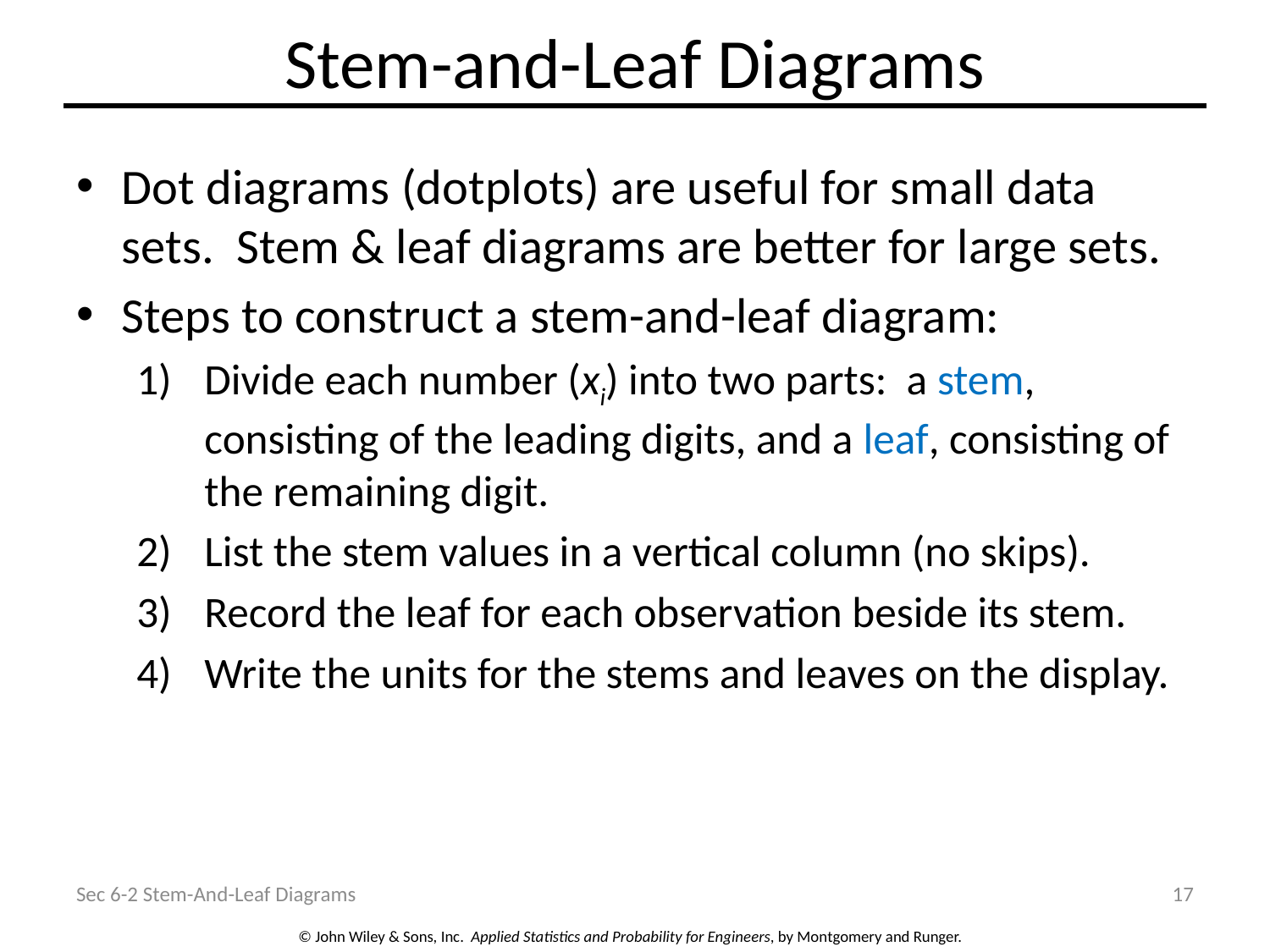

# Stem-and-Leaf Diagrams
Dot diagrams (dotplots) are useful for small data sets.  Stem & leaf diagrams are better for large sets.
Steps to construct a stem-and-leaf diagram:
Divide each number (xi) into two parts:  a stem, consisting of the leading digits, and a leaf, consisting of the remaining digit.
List the stem values in a vertical column (no skips).
Record the leaf for each observation beside its stem.
Write the units for the stems and leaves on the display.
Sec 6-2 Stem-And-Leaf Diagrams
17